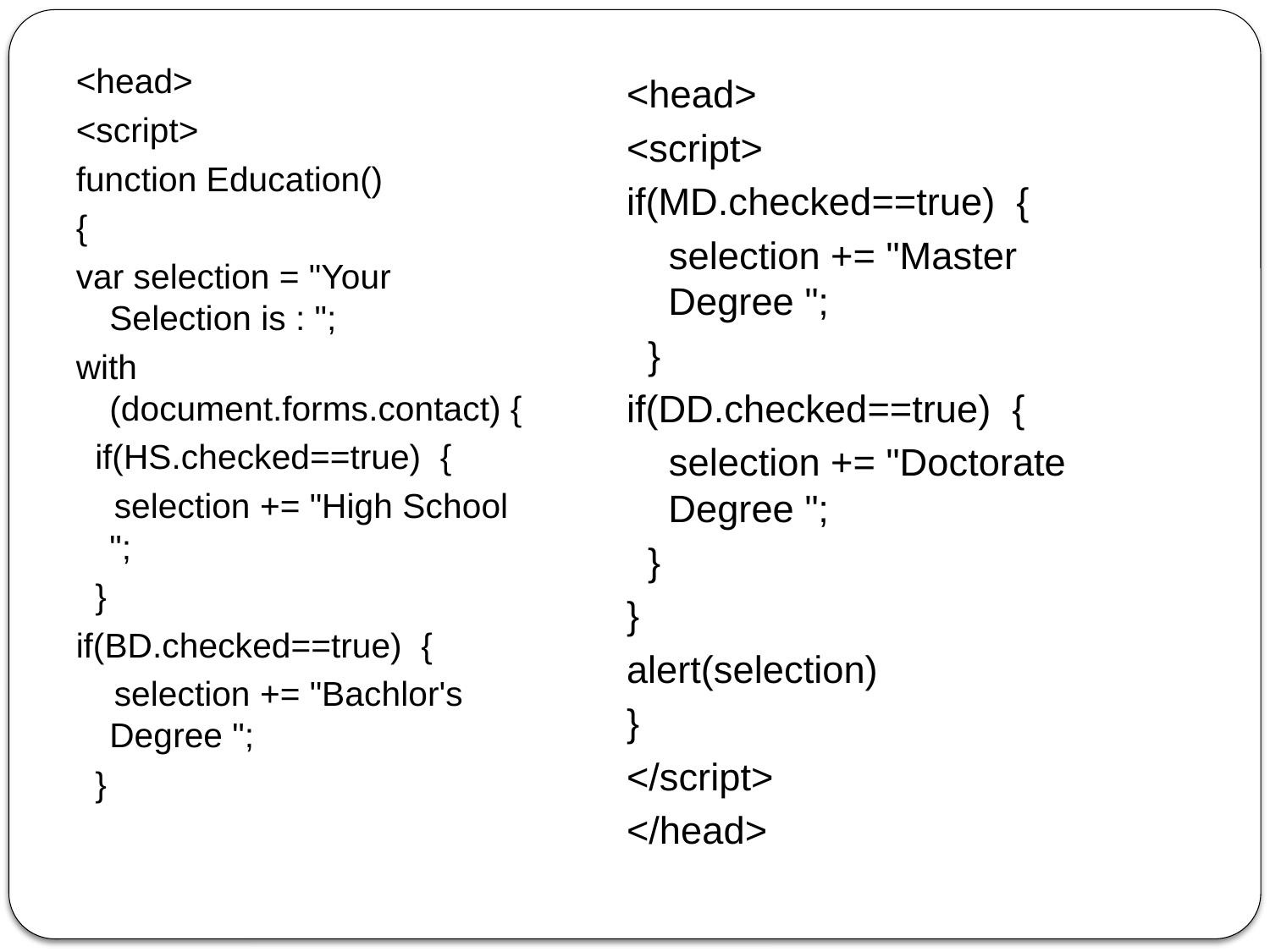

<head>
<script>
function Education()
{
var selection = "Your Selection is : ";
with (document.forms.contact) {
  if(HS.checked==true)  {
    selection += "High School ";
  }
if(BD.checked==true)  {
    selection += "Bachlor's Degree ";
  }
<head>
<script>
if(MD.checked==true)  {
    selection += "Master Degree ";
  }
if(DD.checked==true)  {
    selection += "Doctorate Degree ";
  }
}
alert(selection)
}
</script>
</head>